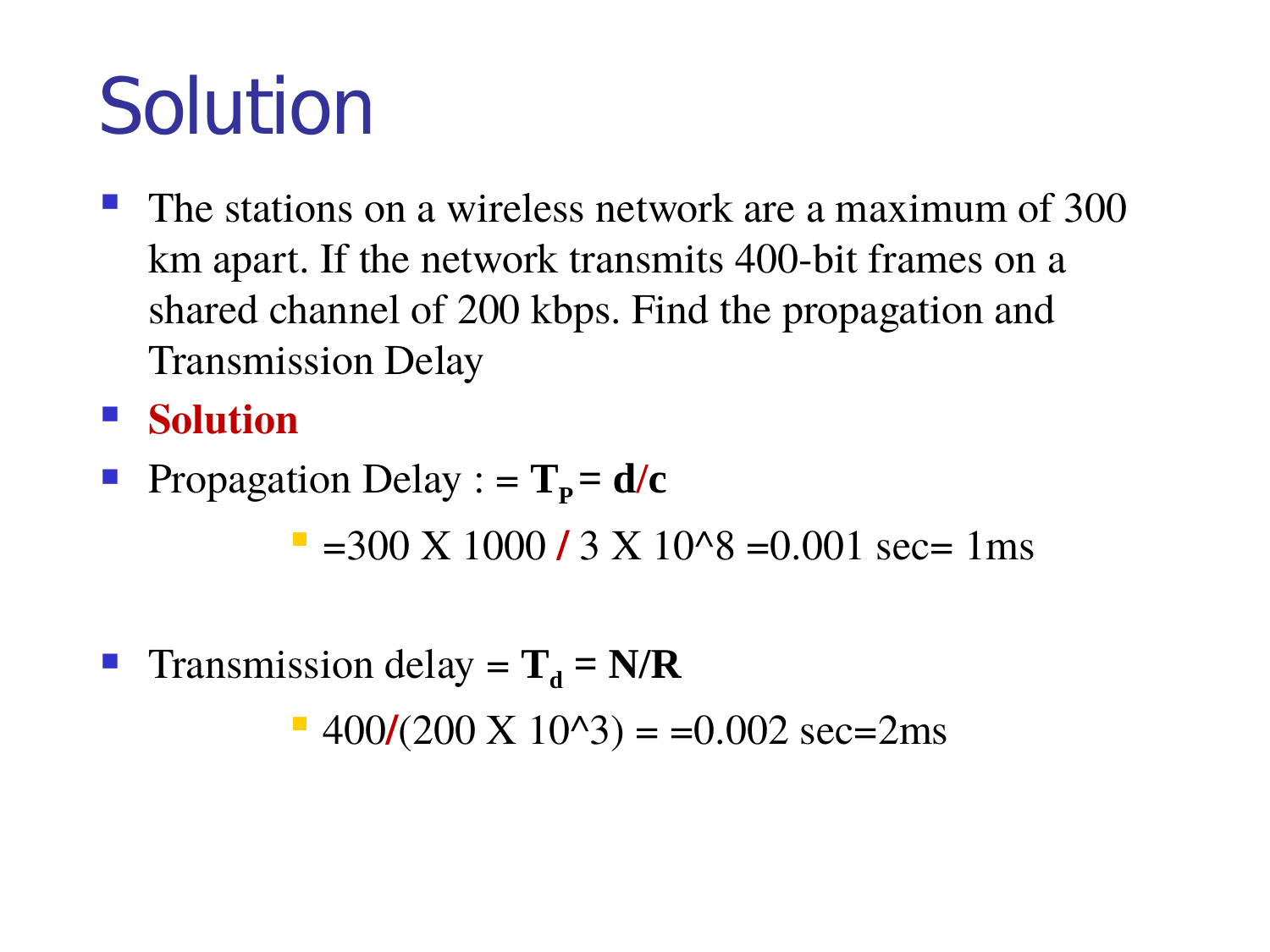

# Solution
The stations on a wireless network are a maximum of 300 km apart. If the network transmits 400-bit frames on a shared channel of 200 kbps. Find the propagation and Transmission Delay
Solution
Propagation Delay : = TP = d/c
=300 X 1000 / 3 X 10^8 =0.001 sec= 1ms

Transmission delay = Td = N/R
400/(200 X 10^3) = =0.002 sec=2ms